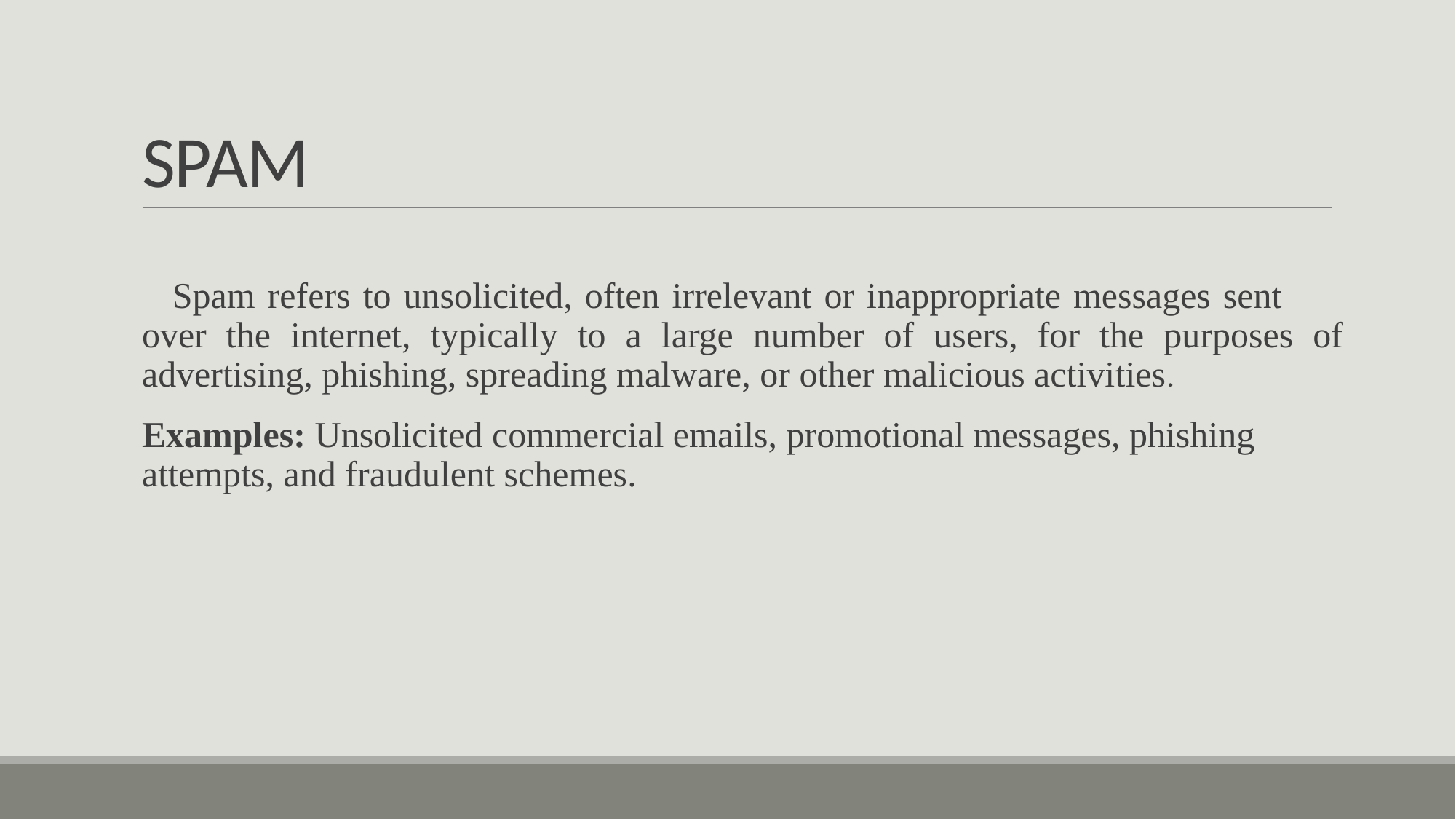

# SPAM
   Spam refers to unsolicited, often irrelevant or inappropriate messages sent      over the internet, typically to a large number of users, for the purposes of advertising, phishing, spreading malware, or other malicious activities.
Examples: Unsolicited commercial emails, promotional messages, phishing attempts, and fraudulent schemes.